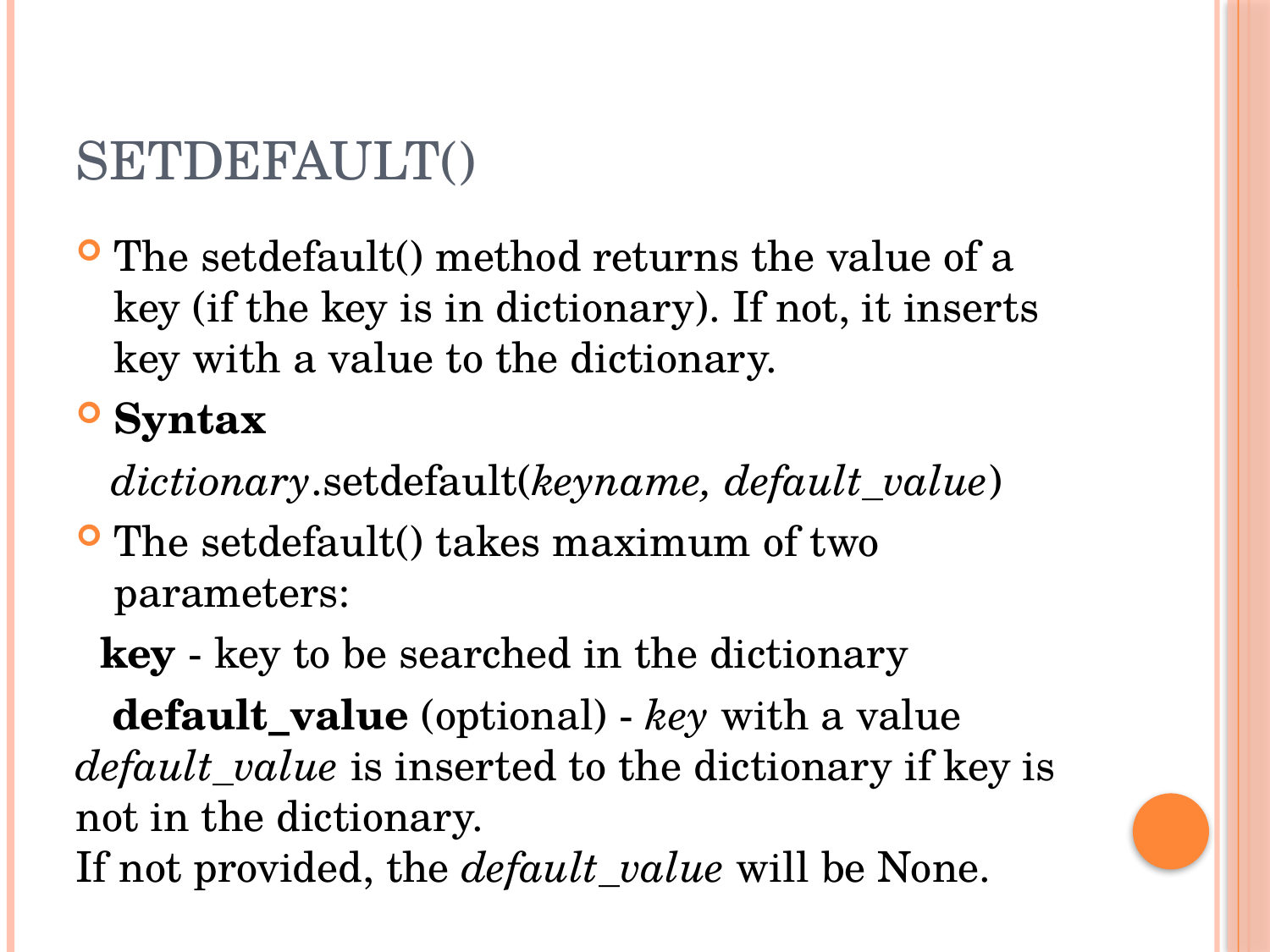

# setdefault()
The setdefault() method returns the value of a key (if the key is in dictionary). If not, it inserts key with a value to the dictionary.
Syntax
   dictionary.setdefault(keyname, default_value)
The setdefault() takes maximum of two parameters:
  key - key to be searched in the dictionary
   default_value (optional) - key with a value default_value is inserted to the dictionary if key is not in the dictionary.
If not provided, the default_value will be None.